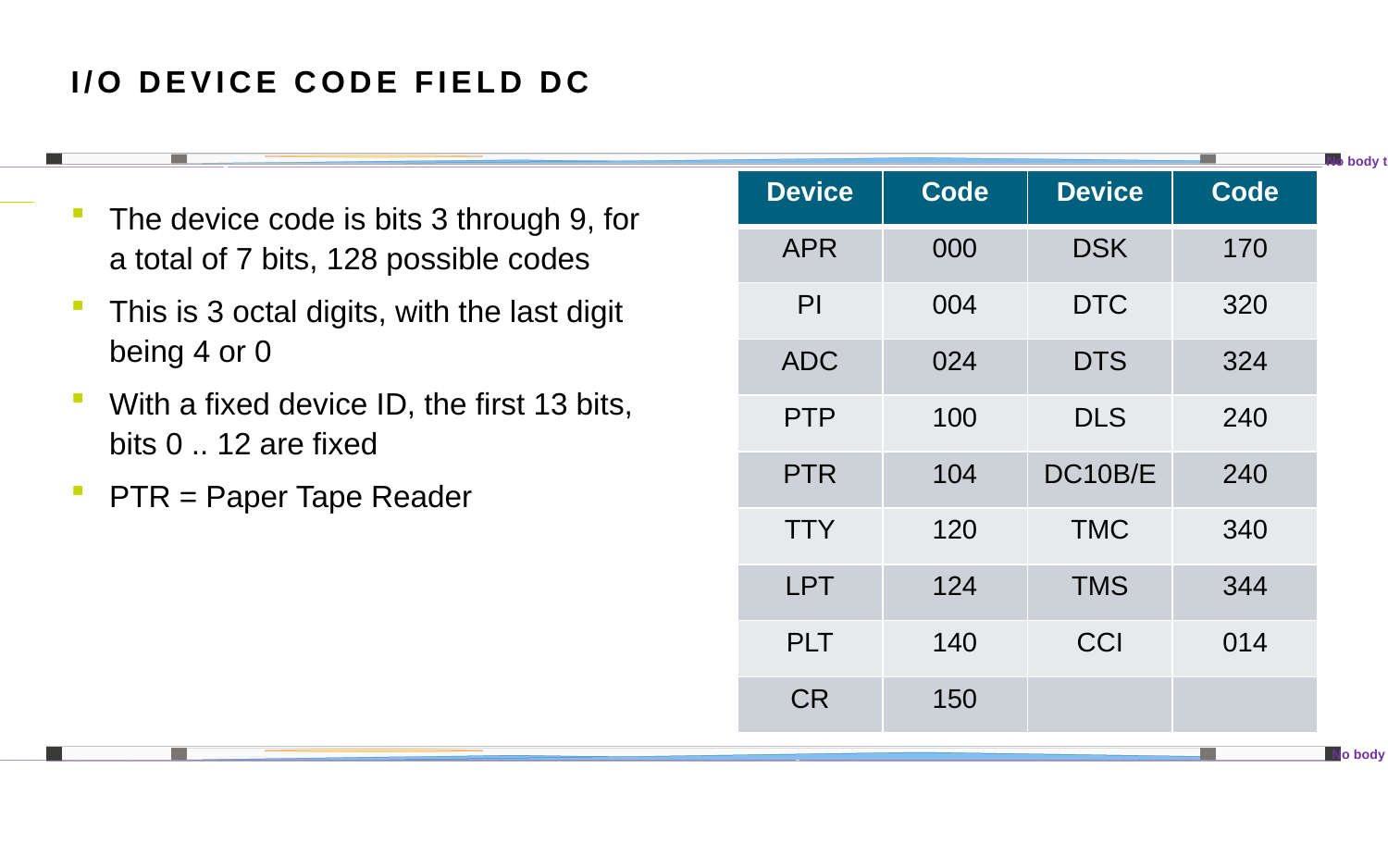

# I/O Device Code Field DC

| Device | Code | Device | Code |
| --- | --- | --- | --- |
| APR | 000 | DSK | 170 |
| PI | 004 | DTC | 320 |
| ADC | 024 | DTS | 324 |
| PTP | 100 | DLS | 240 |
| PTR | 104 | DC10B/E | 240 |
| TTY | 120 | TMC | 340 |
| LPT | 124 | TMS | 344 |
| PLT | 140 | CCI | 014 |
| CR | 150 |  |  |
The device code is bits 3 through 9, for a total of 7 bits, 128 possible codes
This is 3 octal digits, with the last digit being 4 or 0
With a fixed device ID, the first 13 bits, bits 0 .. 12 are fixed
PTR = Paper Tape Reader